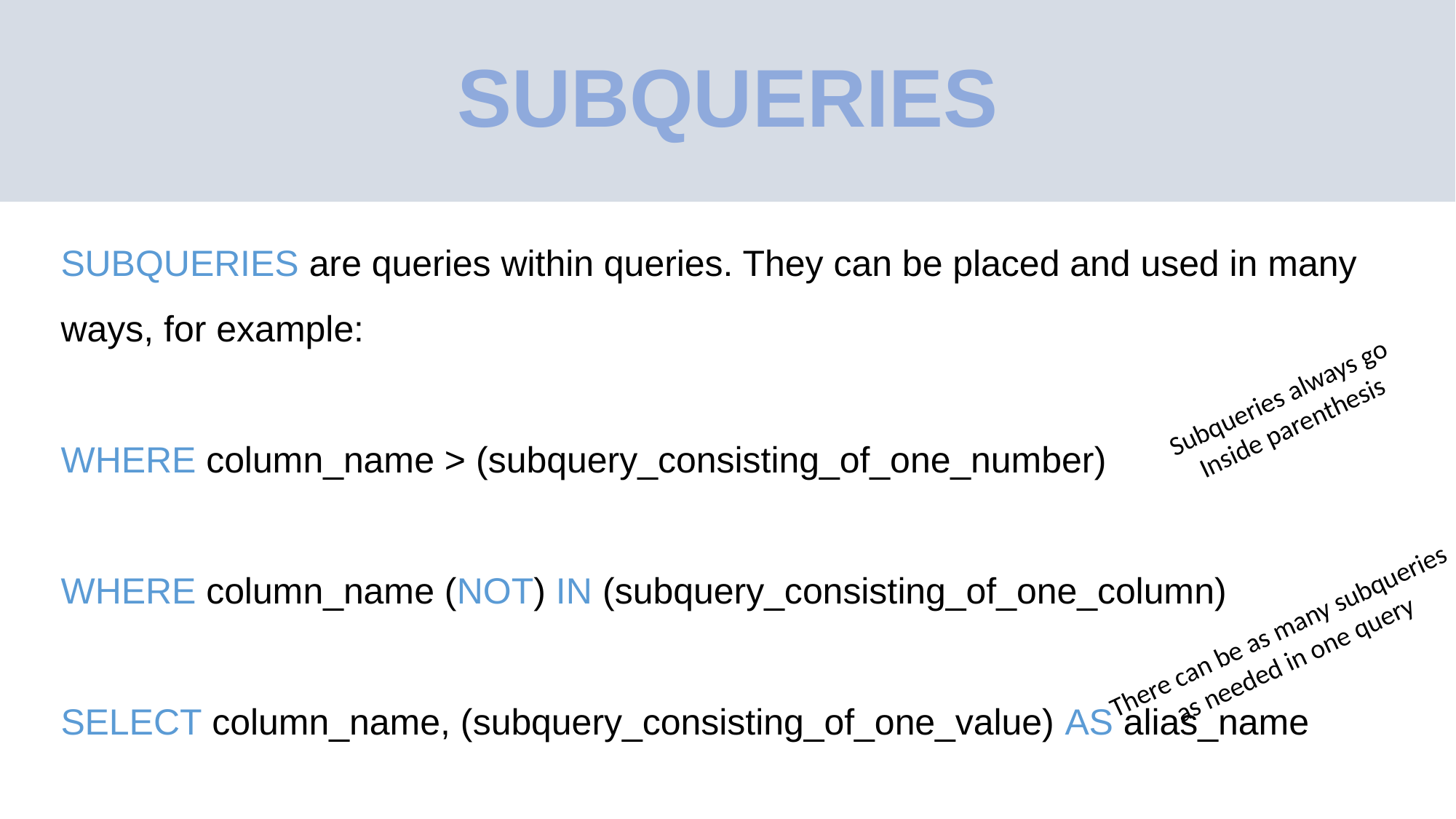

# SUBQUERIES
SUBQUERIES are queries within queries. They can be placed and used in many ways, for example:

WHERE column_name > (subquery_consisting_of_one_number)

WHERE column_name (NOT) IN (subquery_consisting_of_one_column)

SELECT column_name, (subquery_consisting_of_one_value) AS alias_name

FROM (subquery_consisting_of a_table) AS alias_name
Subqueries always go
Inside parenthesis
There can be as many subqueries
 as needed in one query